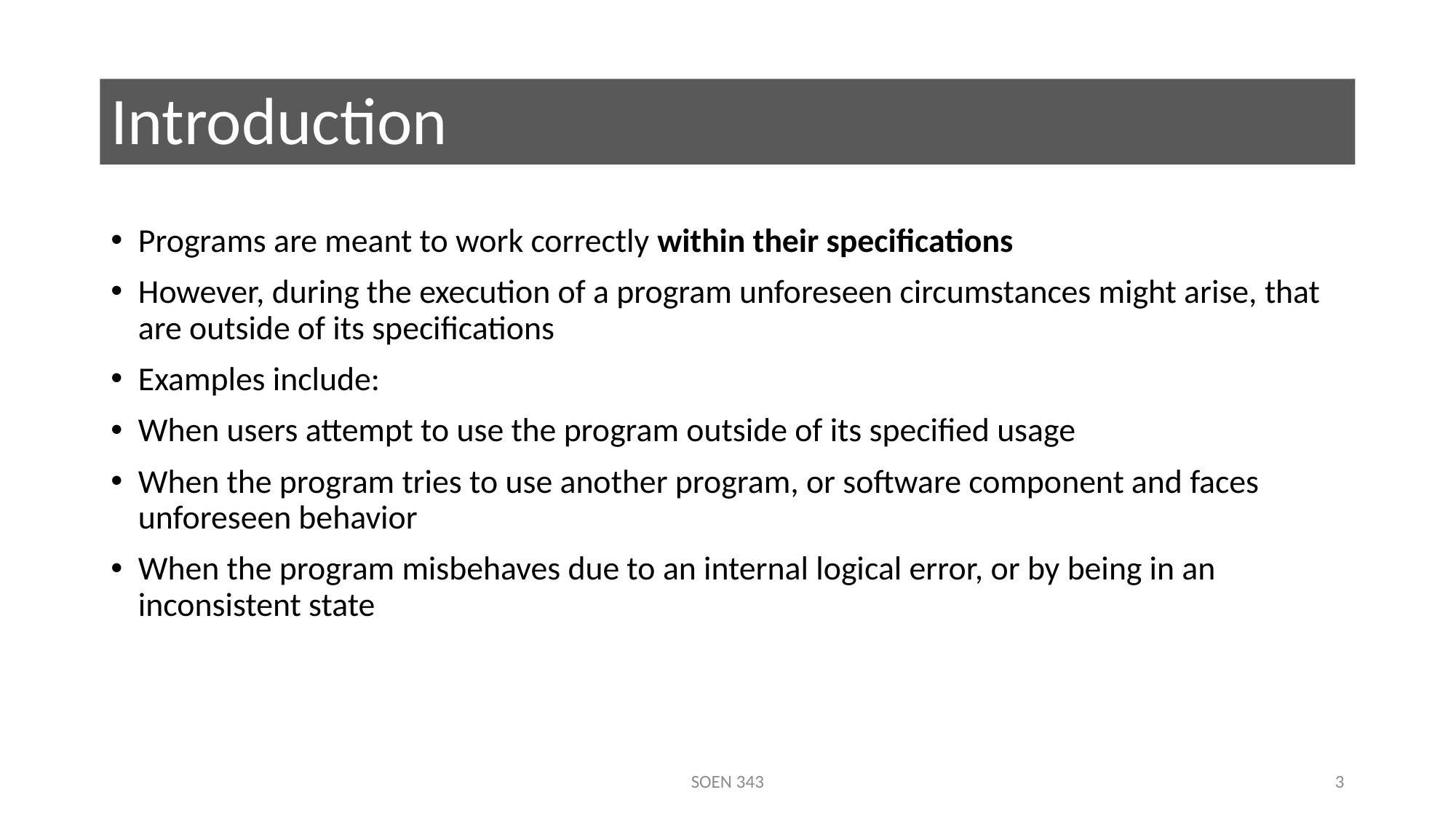

# Introduction
Programs are meant to work correctly within their specifications
However, during the execution of a program unforeseen circumstances might arise, that are outside of its specifications
Examples include:
When users attempt to use the program outside of its specified usage
When the program tries to use another program, or software component and faces unforeseen behavior
When the program misbehaves due to an internal logical error, or by being in an inconsistent state
SOEN 343
3